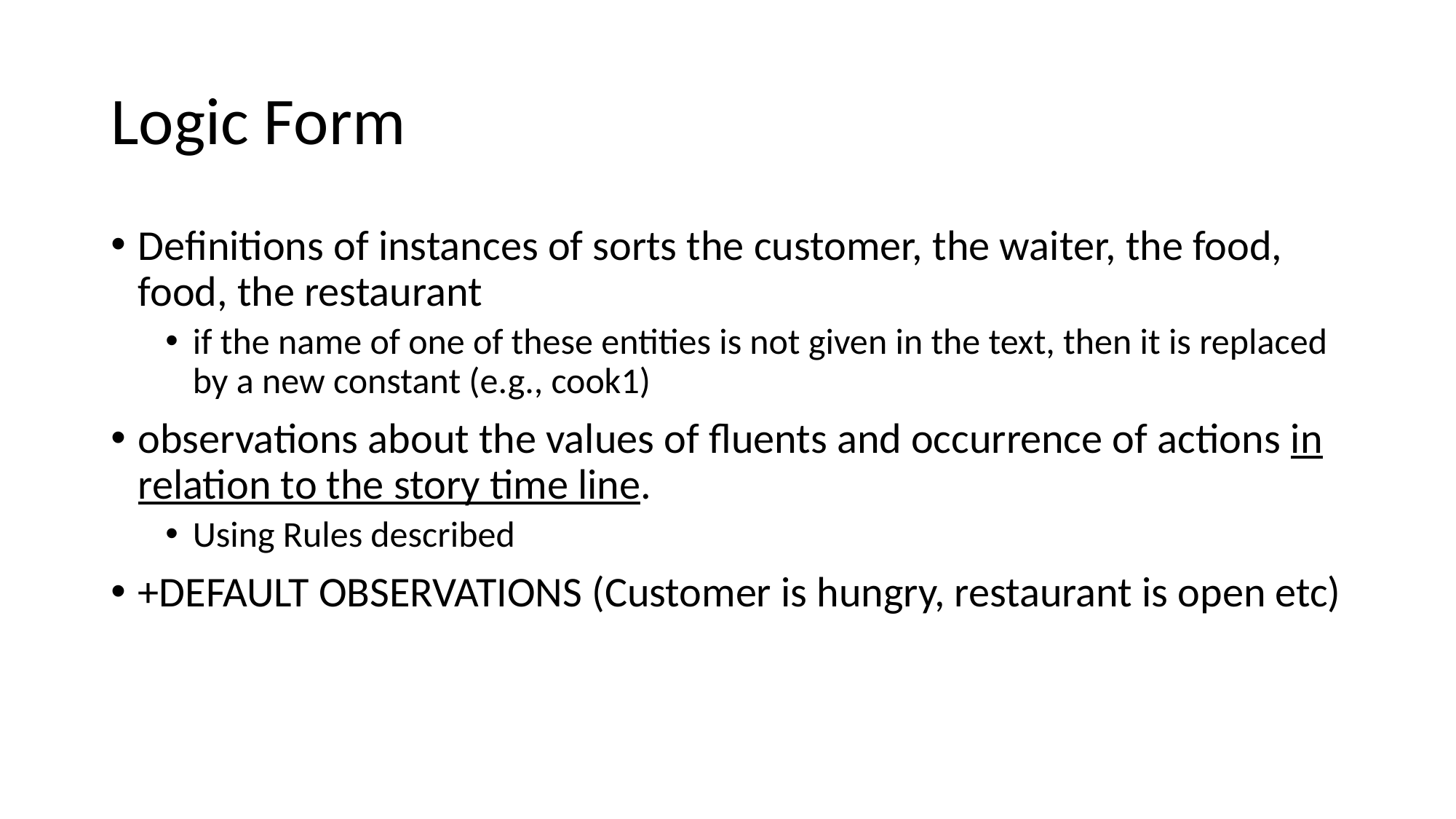

# Logic Form
Definitions of instances of sorts the customer, the waiter, the food, food, the restaurant
if the name of one of these entities is not given in the text, then it is replaced by a new constant (e.g., cook1)
observations about the values of fluents and occurrence of actions in relation to the story time line.
Using Rules described
+DEFAULT OBSERVATIONS (Customer is hungry, restaurant is open etc)